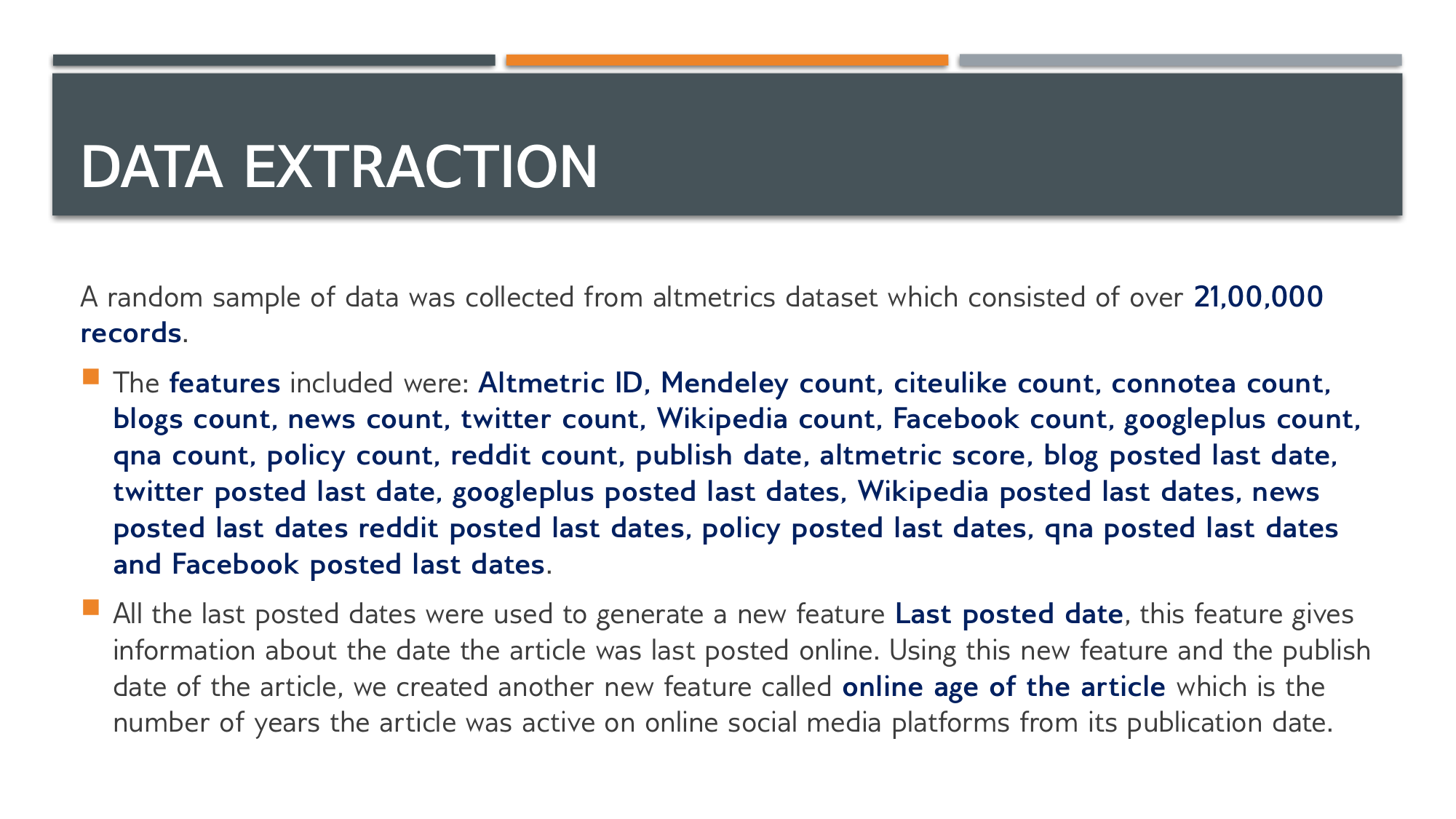

# Data Extraction
A random sample of data was collected from altmetrics dataset which consisted of over 21,00,000 records.
The features included were: Altmetric ID, Mendeley count, citeulike count, connotea count, blogs count, news count, twitter count, Wikipedia count, Facebook count, googleplus count, qna count, policy count, reddit count, publish date, altmetric score, blog posted last date, twitter posted last date, googleplus posted last dates, Wikipedia posted last dates, news posted last dates reddit posted last dates, policy posted last dates, qna posted last dates and Facebook posted last dates.
All the last posted dates were used to generate a new feature Last posted date, this feature gives information about the date the article was last posted online. Using this new feature and the publish date of the article, we created another new feature called online age of the article which is the number of years the article was active on online social media platforms from its publication date.